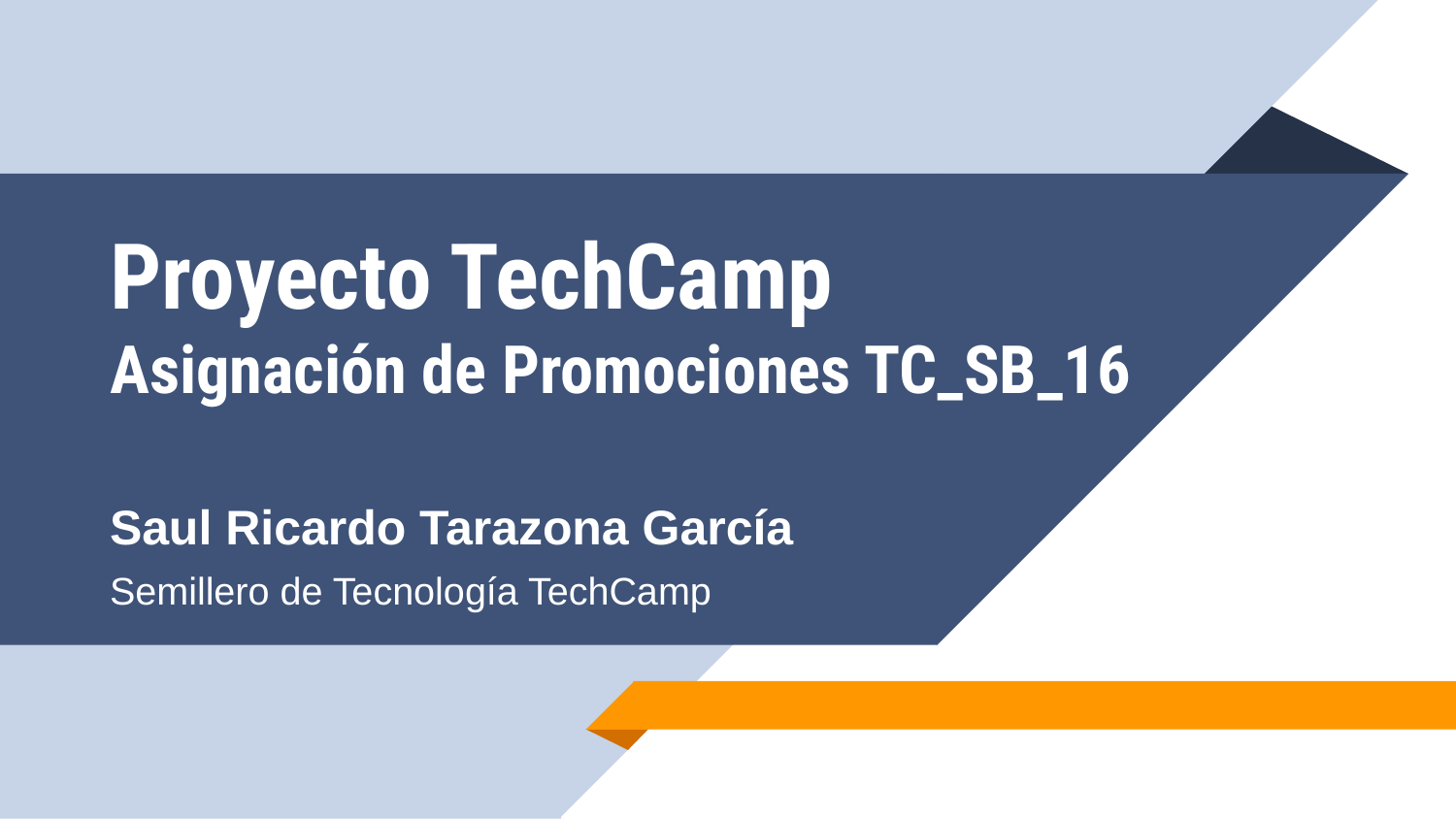

# Proyecto TechCamp
Asignación de Promociones TC_SB_16
Saul Ricardo Tarazona García
Semillero de Tecnología TechCamp